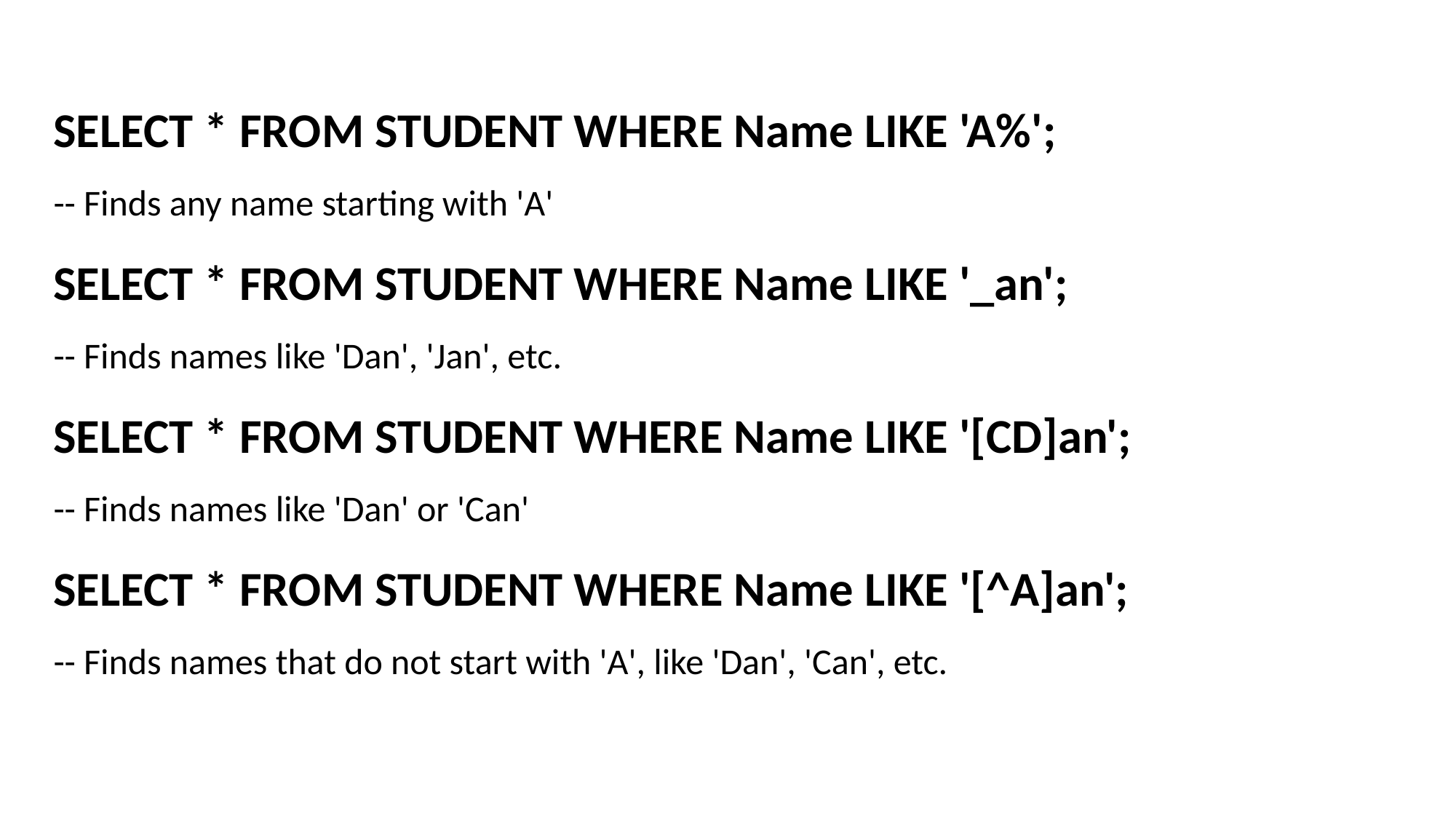

SELECT * FROM STUDENT WHERE Name LIKE 'A%';
-- Finds any name starting with 'A'
SELECT * FROM STUDENT WHERE Name LIKE '_an';
-- Finds names like 'Dan', 'Jan', etc.
SELECT * FROM STUDENT WHERE Name LIKE '[CD]an';
-- Finds names like 'Dan' or 'Can'
SELECT * FROM STUDENT WHERE Name LIKE '[^A]an';
-- Finds names that do not start with 'A', like 'Dan', 'Can', etc.

3